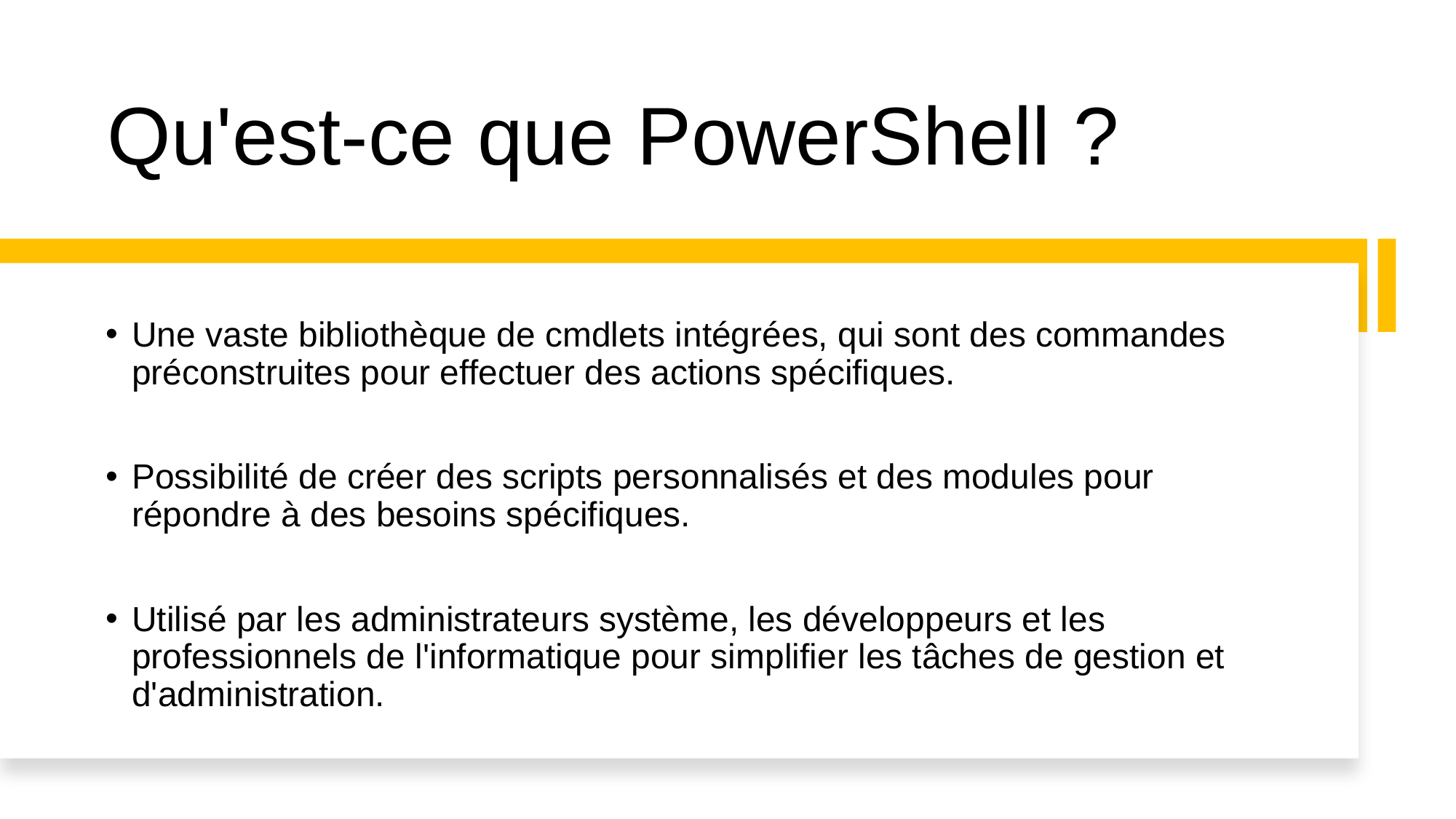

# Qu'est-ce que PowerShell ?

Une vaste bibliothèque de cmdlets intégrées, qui sont des commandes préconstruites pour effectuer des actions spécifiques.

Possibilité de créer des scripts personnalisés et des modules pour répondre à des besoins spécifiques.

Utilisé par les administrateurs système, les développeurs et les professionnels de l'informatique pour simplifier les tâches de gestion et d'administration.